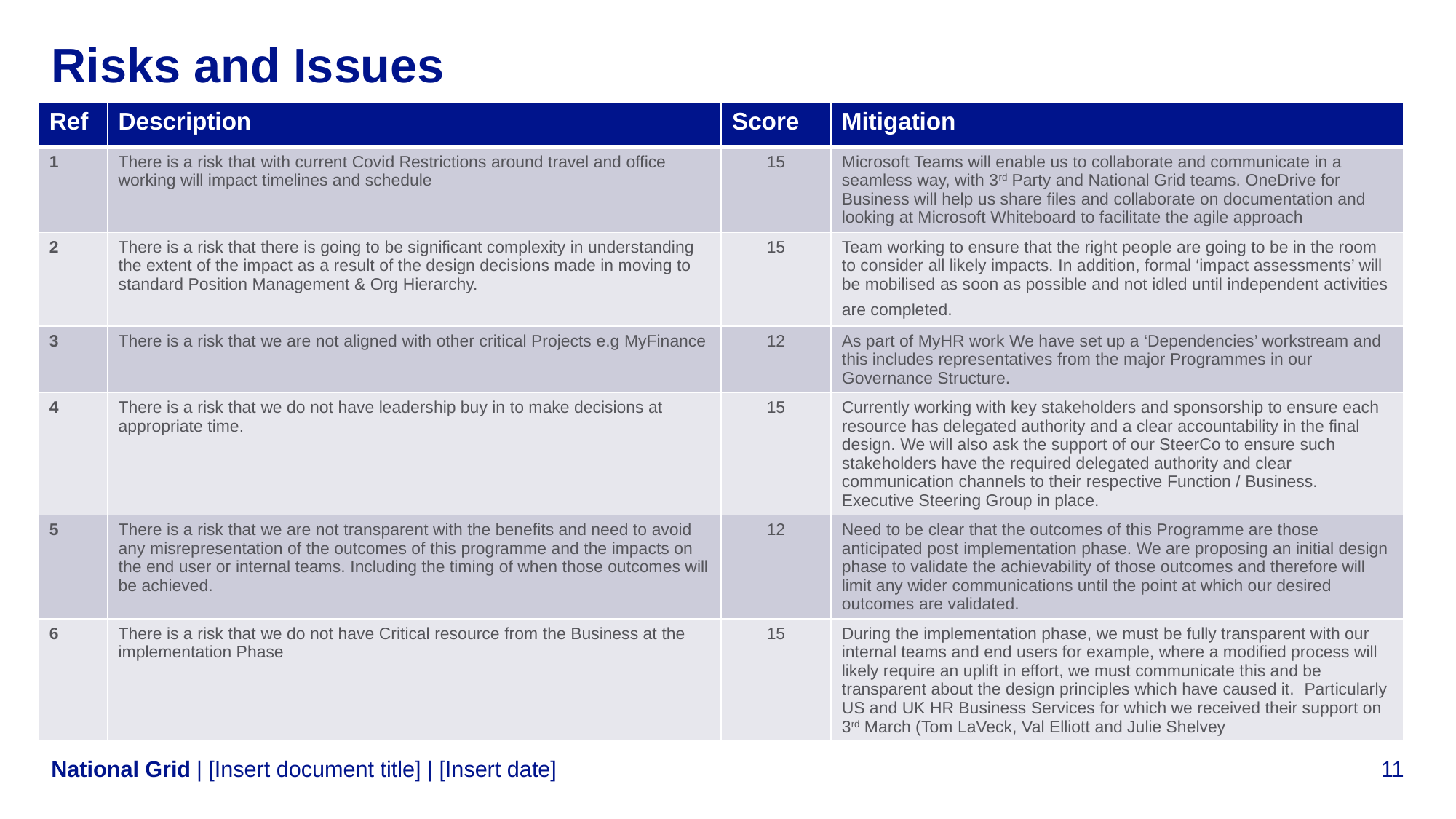

# Risks and Issues
| Ref | Description | Score | Mitigation |
| --- | --- | --- | --- |
| 1 | There is a risk that with current Covid Restrictions around travel and office working will impact timelines and schedule | 15 | Microsoft Teams will enable us to collaborate and communicate in a seamless way, with 3rd Party and National Grid teams. OneDrive for Business will help us share files and collaborate on documentation and looking at Microsoft Whiteboard to facilitate the agile approach |
| 2 | There is a risk that there is going to be significant complexity in understanding the extent of the impact as a result of the design decisions made in moving to standard Position Management & Org Hierarchy. | 15 | Team working to ensure that the right people are going to be in the room to consider all likely impacts. In addition, formal ‘impact assessments’ will be mobilised as soon as possible and not idled until independent activities are completed. |
| 3 | There is a risk that we are not aligned with other critical Projects e.g MyFinance | 12 | As part of MyHR work We have set up a ‘Dependencies’ workstream and this includes representatives from the major Programmes in our Governance Structure. |
| 4 | There is a risk that we do not have leadership buy in to make decisions at appropriate time. | 15 | Currently working with key stakeholders and sponsorship to ensure each resource has delegated authority and a clear accountability in the final design. We will also ask the support of our SteerCo to ensure such stakeholders have the required delegated authority and clear communication channels to their respective Function / Business.  Executive Steering Group in place. |
| 5 | There is a risk that we are not transparent with the benefits and need to avoid any misrepresentation of the outcomes of this programme and the impacts on the end user or internal teams. Including the timing of when those outcomes will be achieved. | 12 | Need to be clear that the outcomes of this Programme are those anticipated post implementation phase. We are proposing an initial design phase to validate the achievability of those outcomes and therefore will limit any wider communications until the point at which our desired outcomes are validated. |
| 6 | There is a risk that we do not have Critical resource from the Business at the implementation Phase | 15 | During the implementation phase, we must be fully transparent with our internal teams and end users for example, where a modified process will likely require an uplift in effort, we must communicate this and be transparent about the design principles which have caused it.  Particularly US and UK HR Business Services for which we received their support on 3rd March (Tom LaVeck, Val Elliott and Julie Shelvey |
| [Insert document title] | [Insert date]